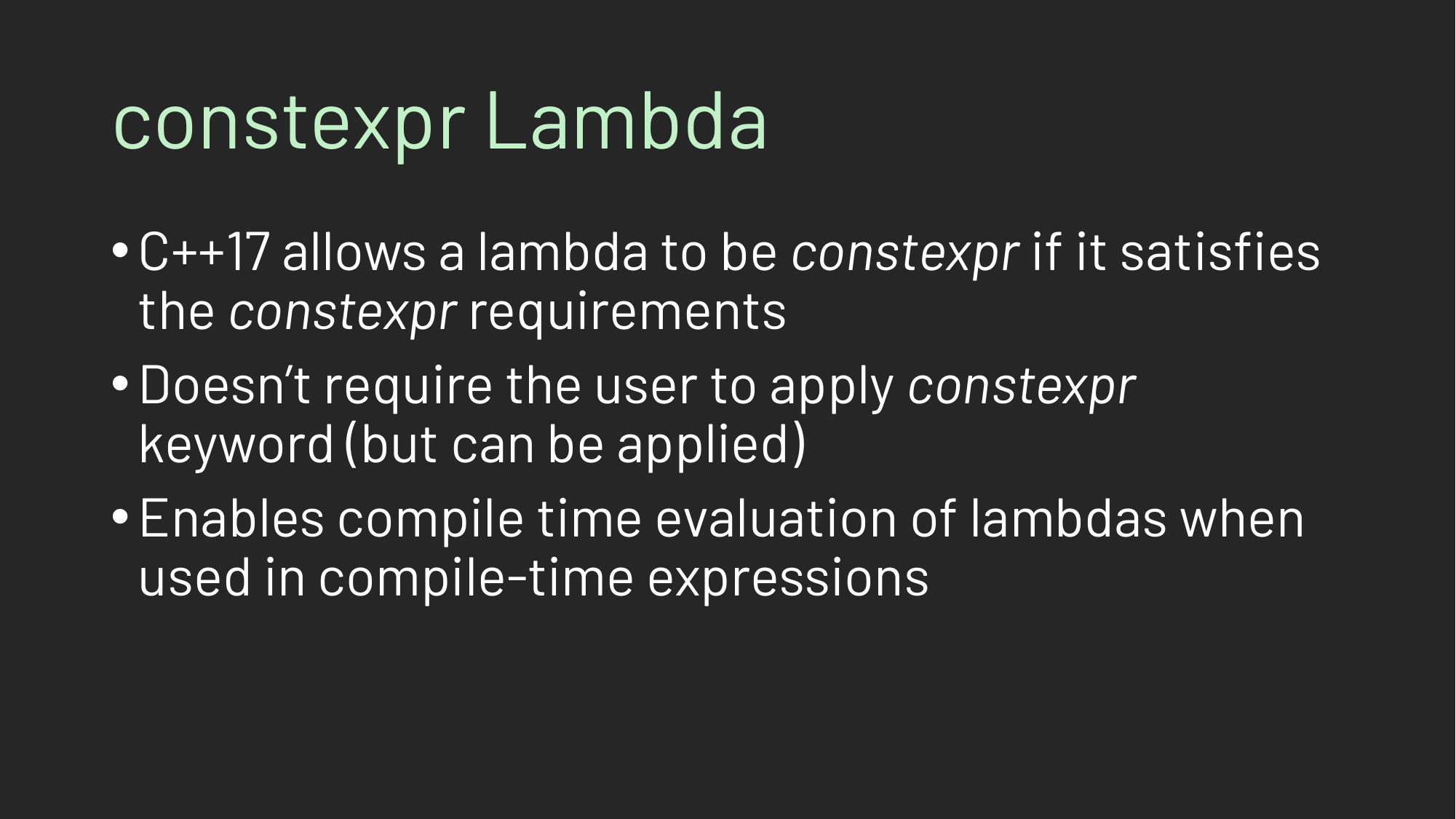

# constexpr Lambda
C++17 allows a lambda to be constexpr if it satisfies the constexpr requirements
Doesn’t require the user to apply constexpr keyword (but can be applied)
Enables compile time evaluation of lambdas when used in compile-time expressions